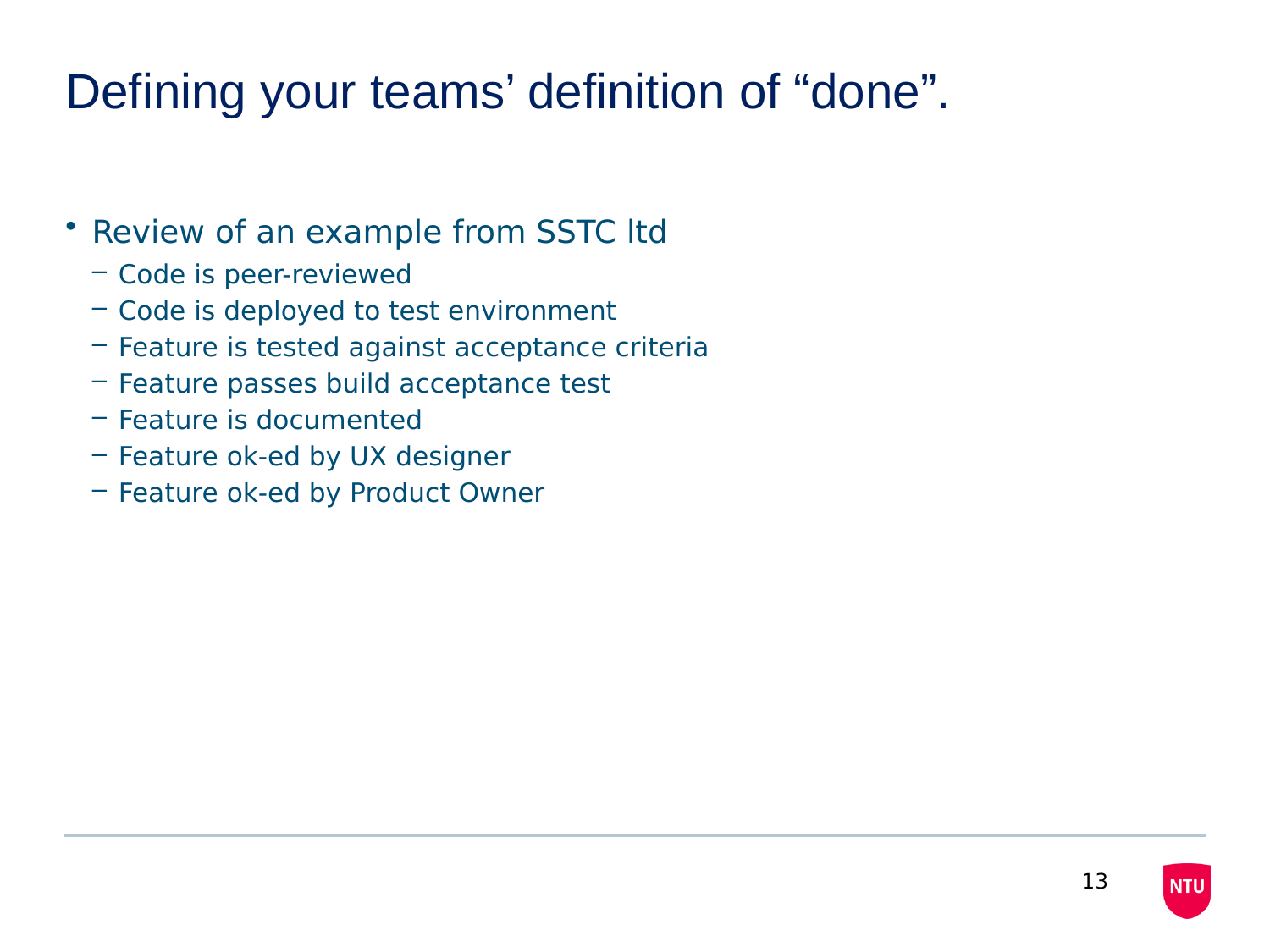

# Defining your teams’ definition of “done”.
Review of an example from SSTC ltd
Code is peer-reviewed
Code is deployed to test environment
Feature is tested against acceptance criteria
Feature passes build acceptance test
Feature is documented
Feature ok-ed by UX designer
Feature ok-ed by Product Owner

13